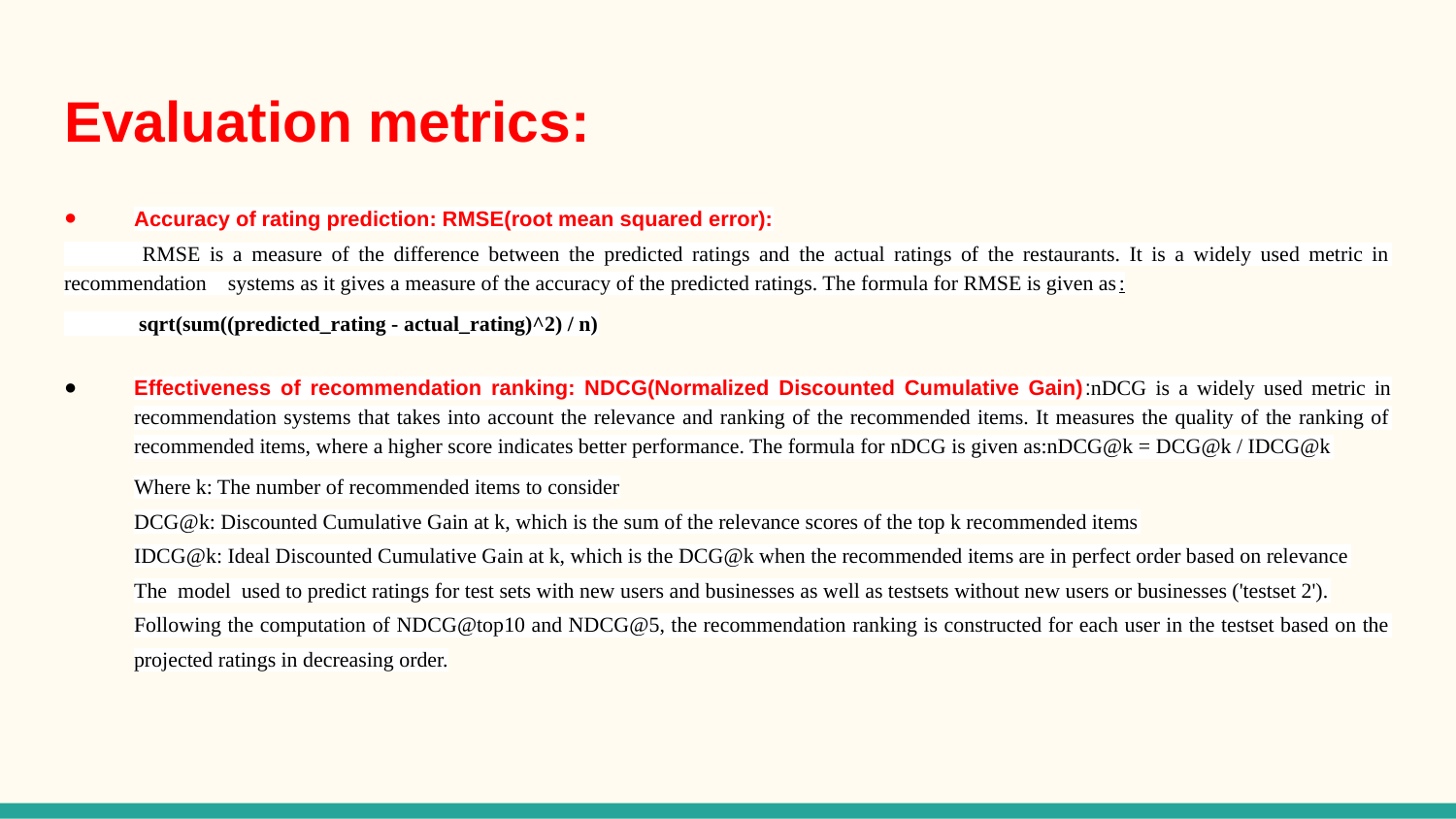

# Evaluation metrics:
Accuracy of rating prediction: RMSE(root mean squared error):
        RMSE is a measure of the difference between the predicted ratings and the actual ratings of the restaurants. It is a widely used metric in recommendation    systems as it gives a measure of the accuracy of the predicted ratings. The formula for RMSE is given as:
              sqrt(sum((predicted_rating - actual_rating)^2) / n)

Effectiveness of recommendation ranking: NDCG(Normalized Discounted Cumulative Gain):nDCG is a widely used metric in recommendation systems that takes into account the relevance and ranking of the recommended items. It measures the quality of the ranking of recommended items, where a higher score indicates better performance. The formula for nDCG is given as:nDCG@k = DCG@k / IDCG@k
Where k: The number of recommended items to consider
DCG@k: Discounted Cumulative Gain at k, which is the sum of the relevance scores of the top k recommended items
IDCG@k: Ideal Discounted Cumulative Gain at k, which is the DCG@k when the recommended items are in perfect order based on relevance
The  model  used to predict ratings for test sets with new users and businesses as well as testsets without new users or businesses ('testset 2').
Following the computation of NDCG@top10 and NDCG@5, the recommendation ranking is constructed for each user in the testset based on the projected ratings in decreasing order.